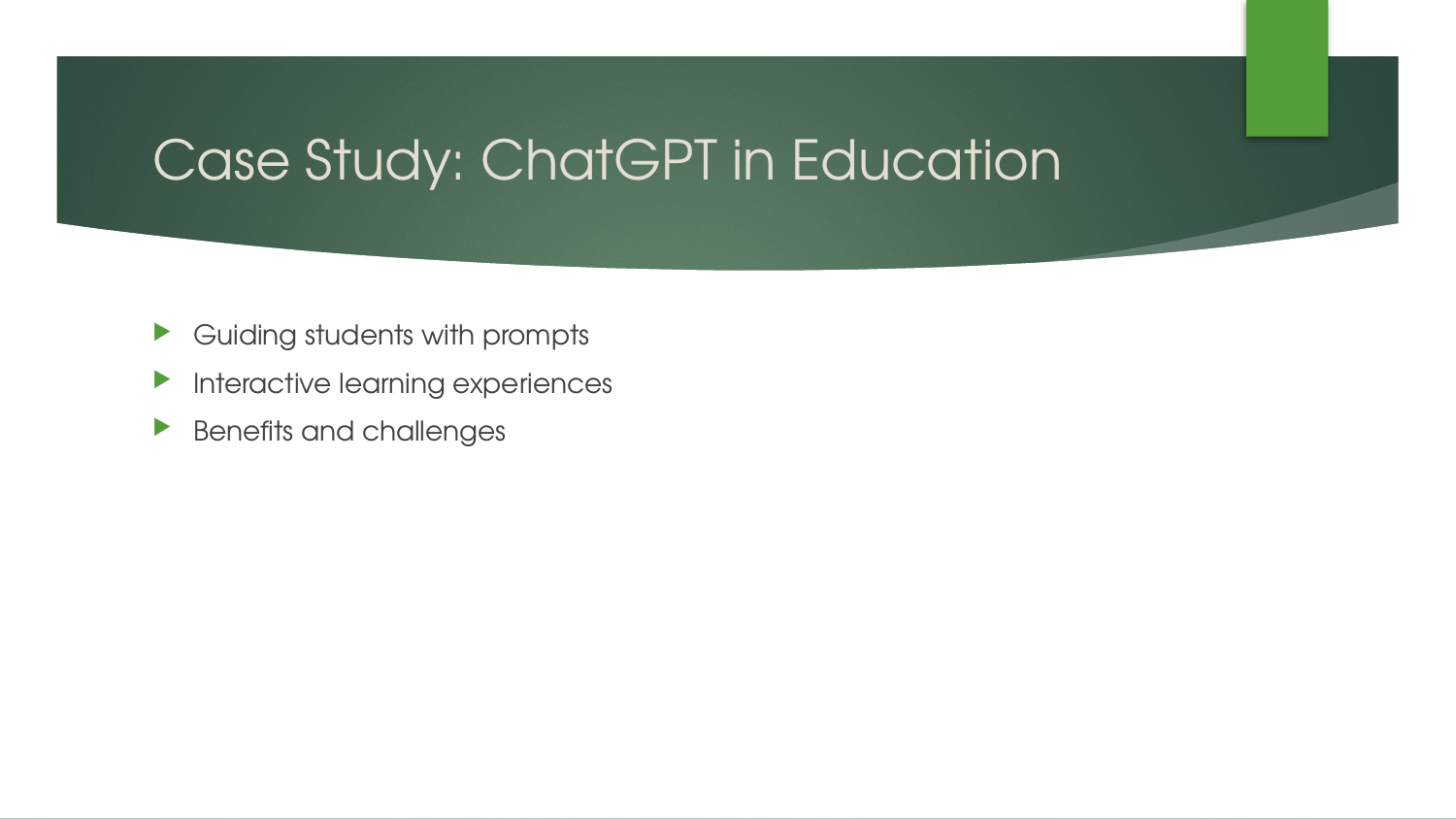

# Case Study: ChatGPT in Education
Guiding students with prompts
Interactive learning experiences
Benefits and challenges